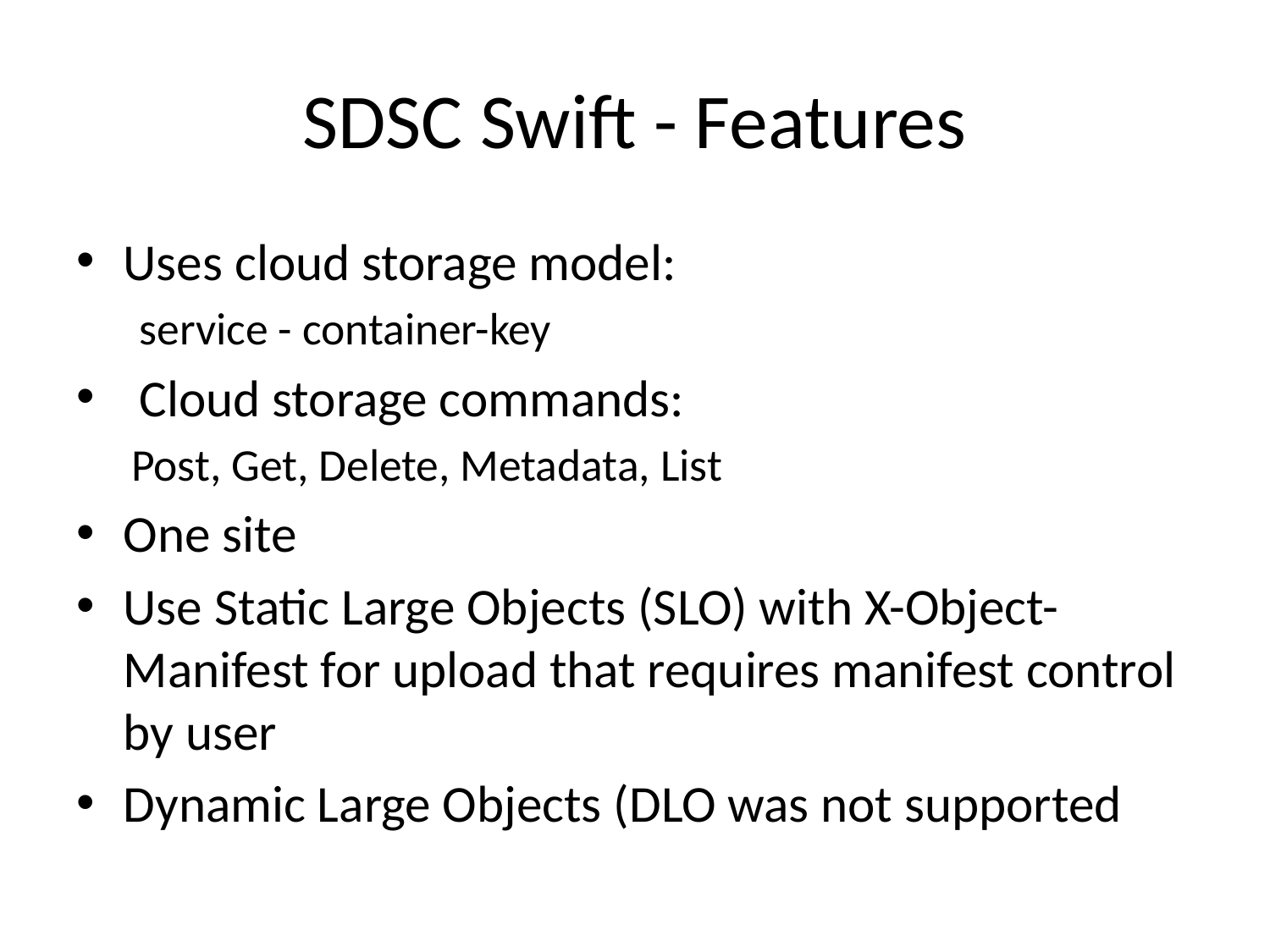

# SDSC Swift - Features
Uses cloud storage model:
service - container-key
Cloud storage commands:
Post, Get, Delete, Metadata, List
One site
Use Static Large Objects (SLO) with X-Object-Manifest for upload that requires manifest control by user
Dynamic Large Objects (DLO was not supported